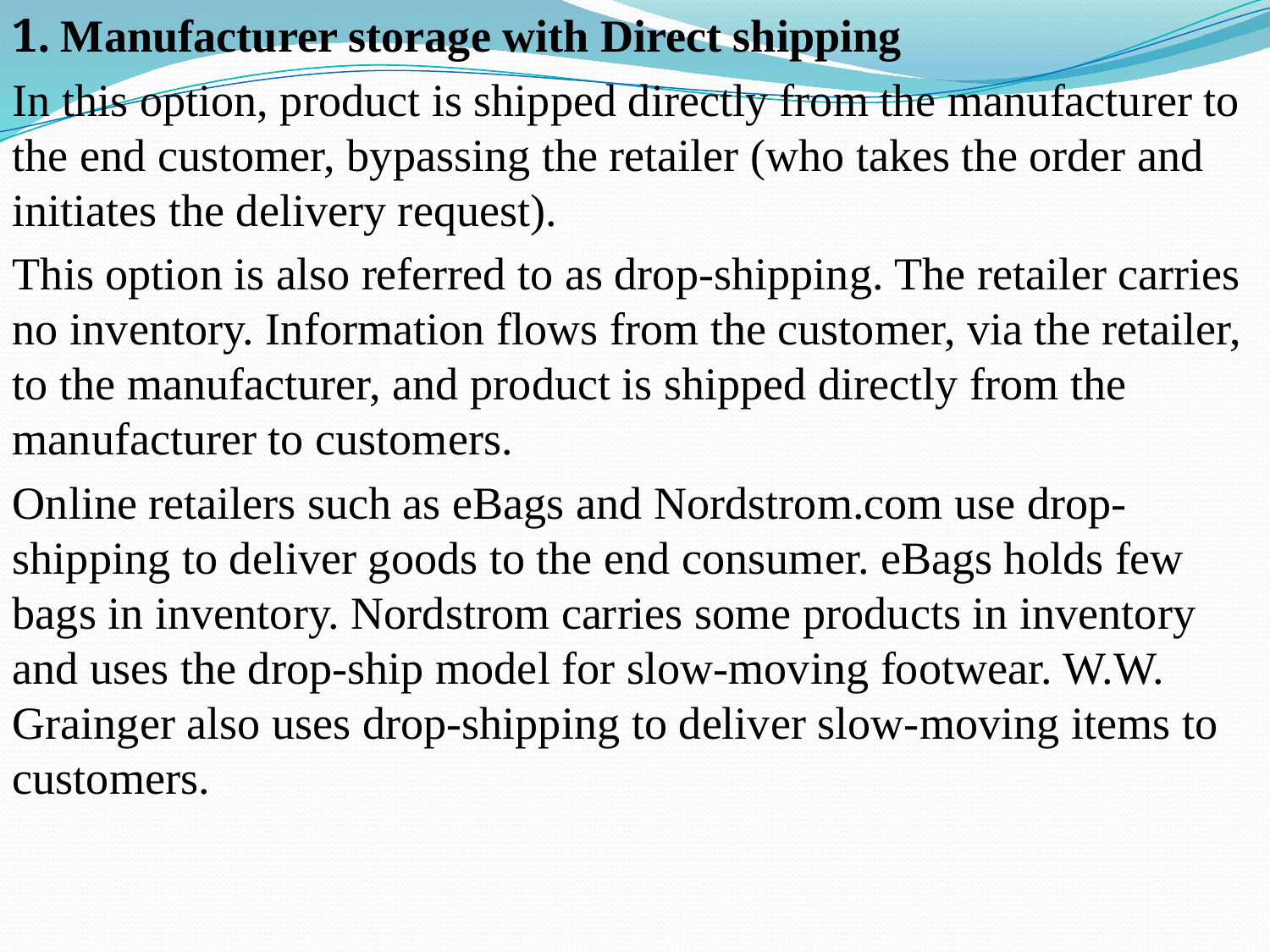

1. Manufacturer storage with Direct shipping
In this option, product is shipped directly from the manufacturer to the end customer, bypassing the retailer (who takes the order and initiates the delivery request).
This option is also referred to as drop-shipping. The retailer carries no inventory. Information flows from the customer, via the retailer, to the manufacturer, and product is shipped directly from the manufacturer to customers.
Online retailers such as eBags and Nordstrom.com use drop-shipping to deliver goods to the end consumer. eBags holds few bags in inventory. Nordstrom carries some products in inventory and uses the drop-ship model for slow-moving footwear. W.W. Grainger also uses drop-shipping to deliver slow-moving items to customers.